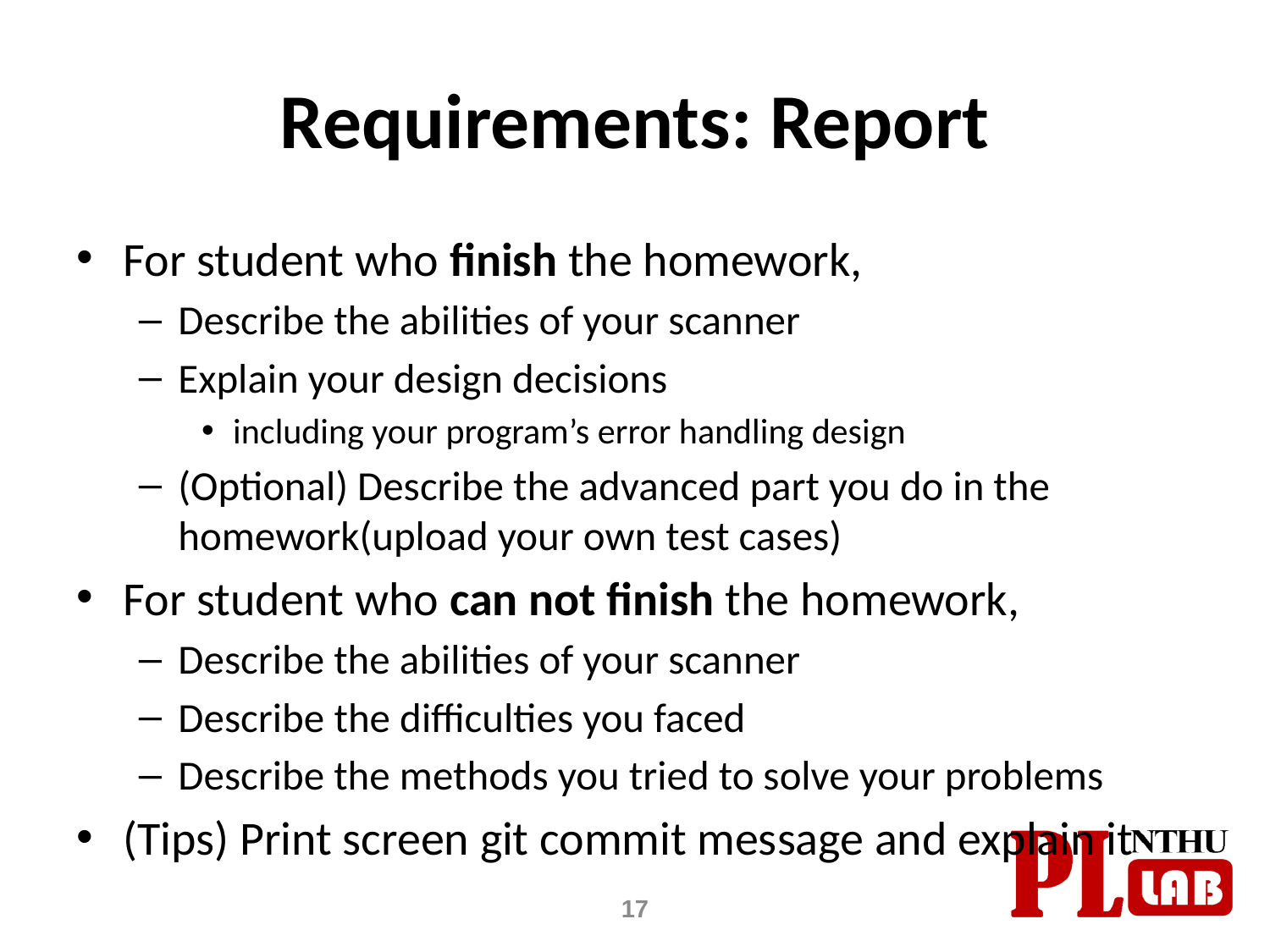

# Requirements: Report
For student who finish the homework,
Describe the abilities of your scanner
Explain your design decisions
including your program’s error handling design
(Optional) Describe the advanced part you do in the homework(upload your own test cases)
For student who can not finish the homework,
Describe the abilities of your scanner
Describe the difficulties you faced
Describe the methods you tried to solve your problems
(Tips) Print screen git commit message and explain it
17